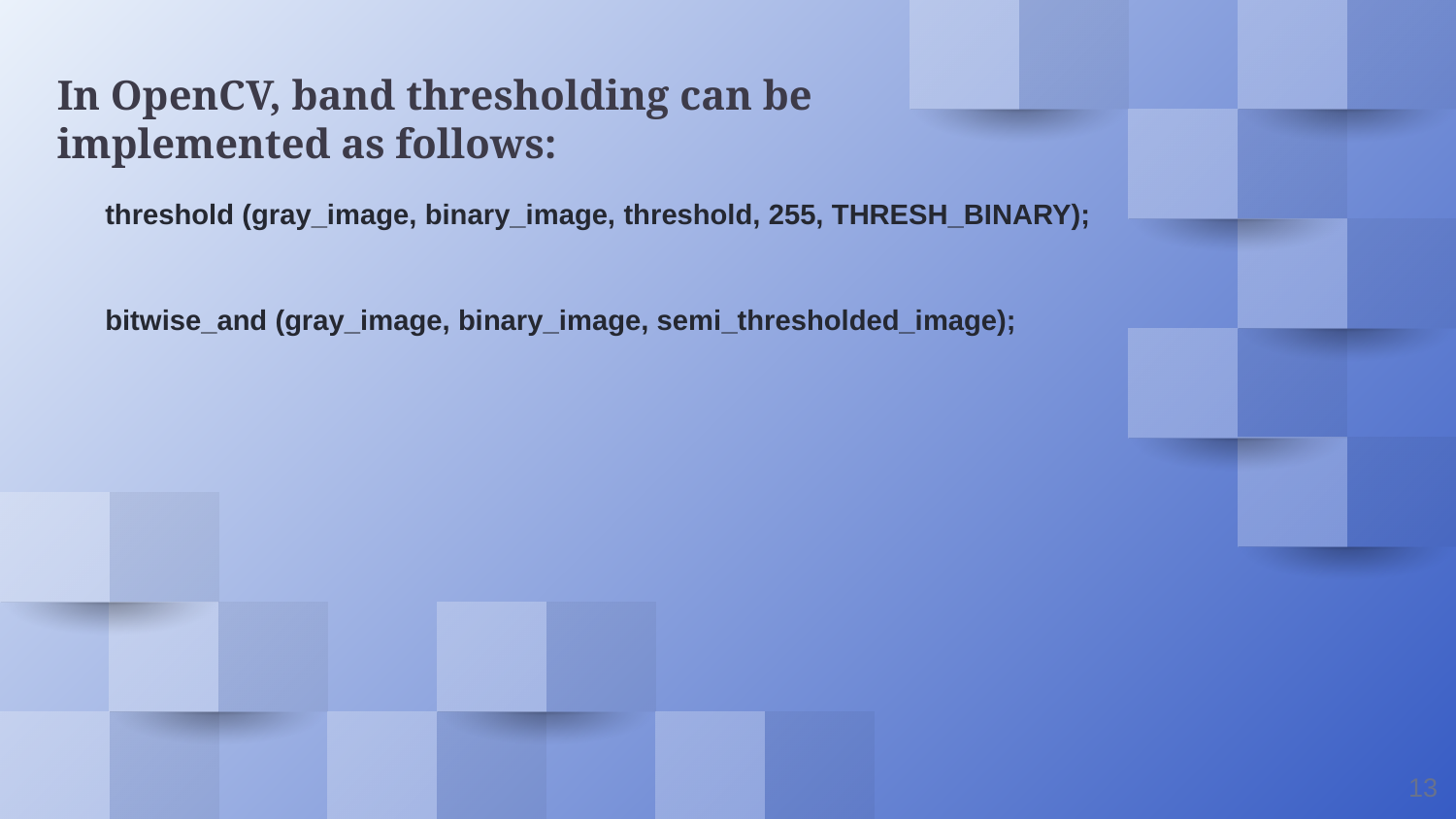

In OpenCV, band thresholding can be implemented as follows:
threshold (gray_image, binary_image, threshold, 255, THRESH_BINARY);

bitwise_and (gray_image, binary_image, semi_thresholded_image);
13